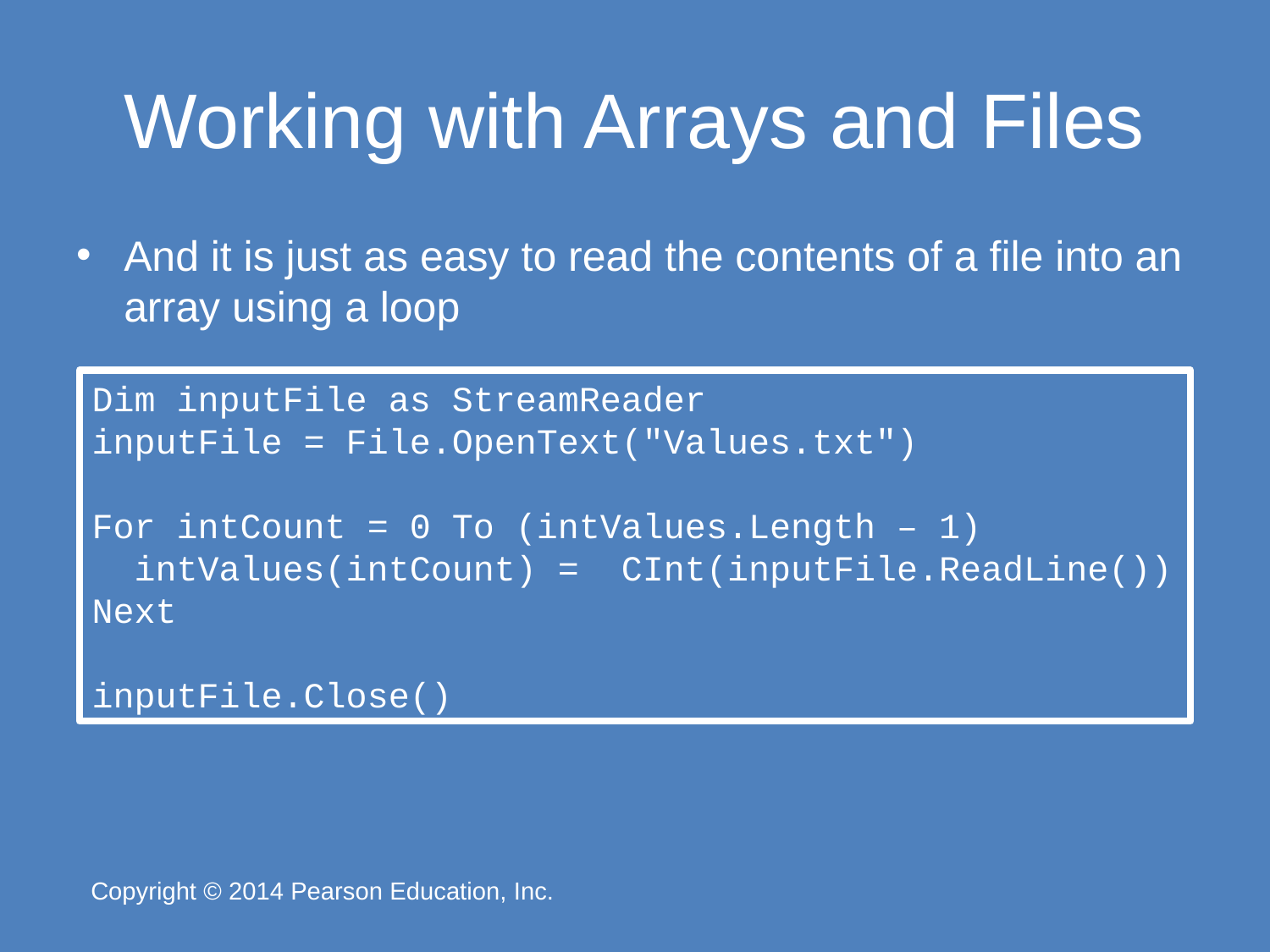

# Working with Arrays and Files
And it is just as easy to read the contents of a file into an array using a loop

Dim inputFile as StreamReader
inputFile = File.OpenText("Values.txt")

For intCount = 0 To (intValues.Length – 1)
  intValues(intCount) =  CInt(inputFile.ReadLine())
Next

inputFile.Close()